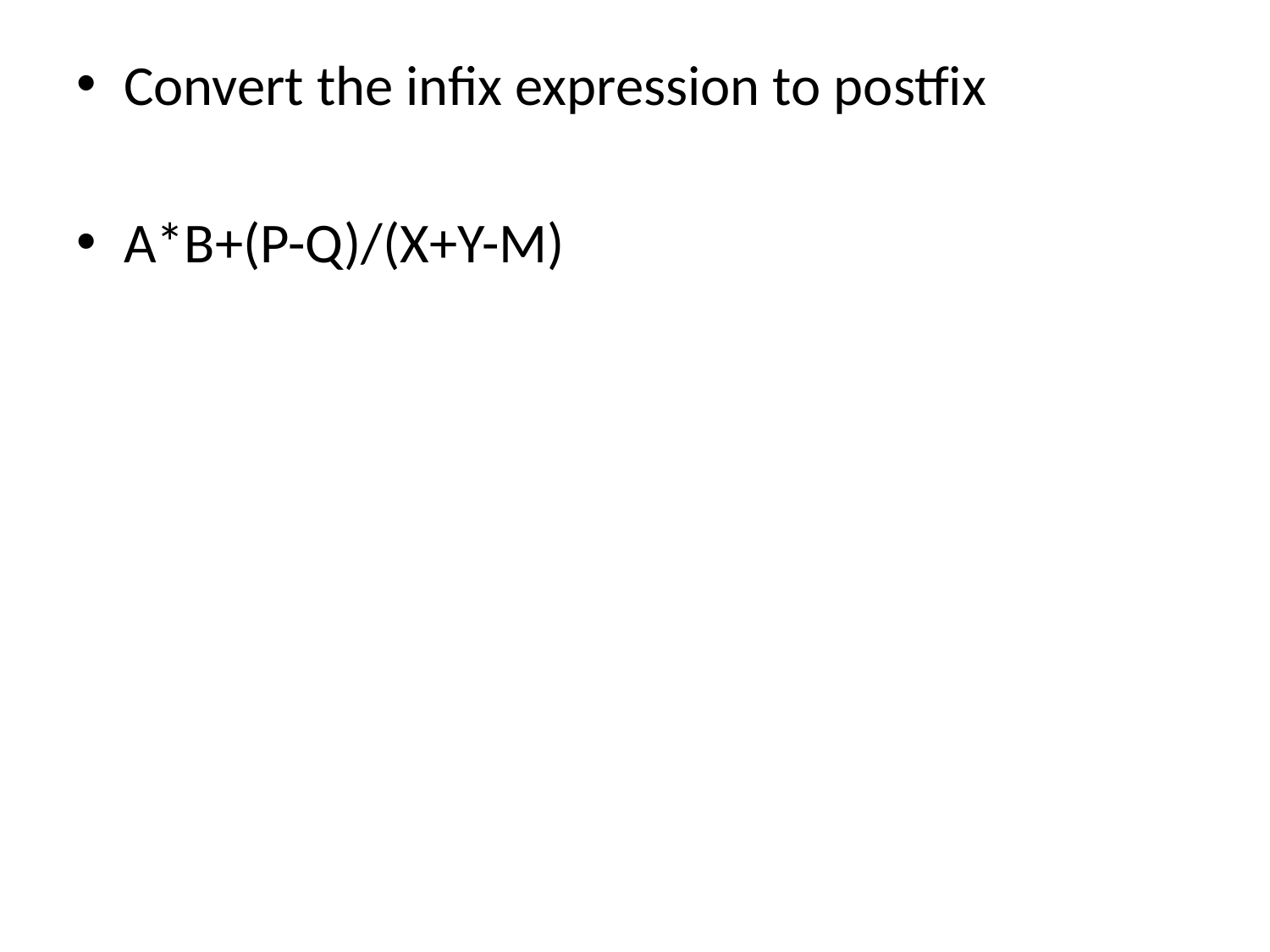

Convert the infix expression to postfix

A*B+(P-Q)/(X+Y-M)